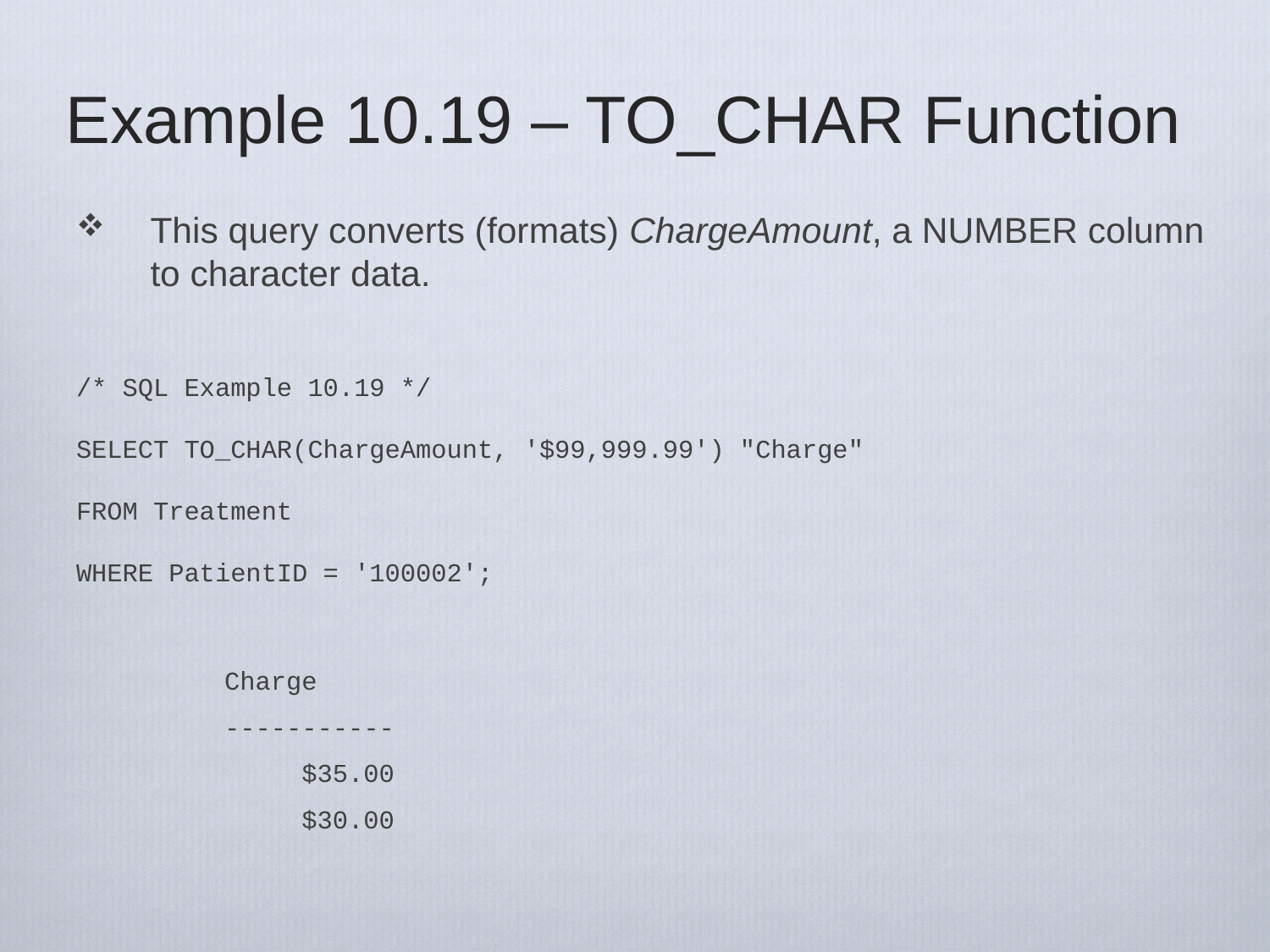

# Example 10.19 – TO_CHAR Function
This query converts (formats) ChargeAmount, a NUMBER column to character data.

/* SQL Example 10.19 */
SELECT TO_CHAR(ChargeAmount, '$99,999.99') "Charge"
FROM Treatment
WHERE PatientID = '100002';

Charge
-----------
     $35.00
     $30.00